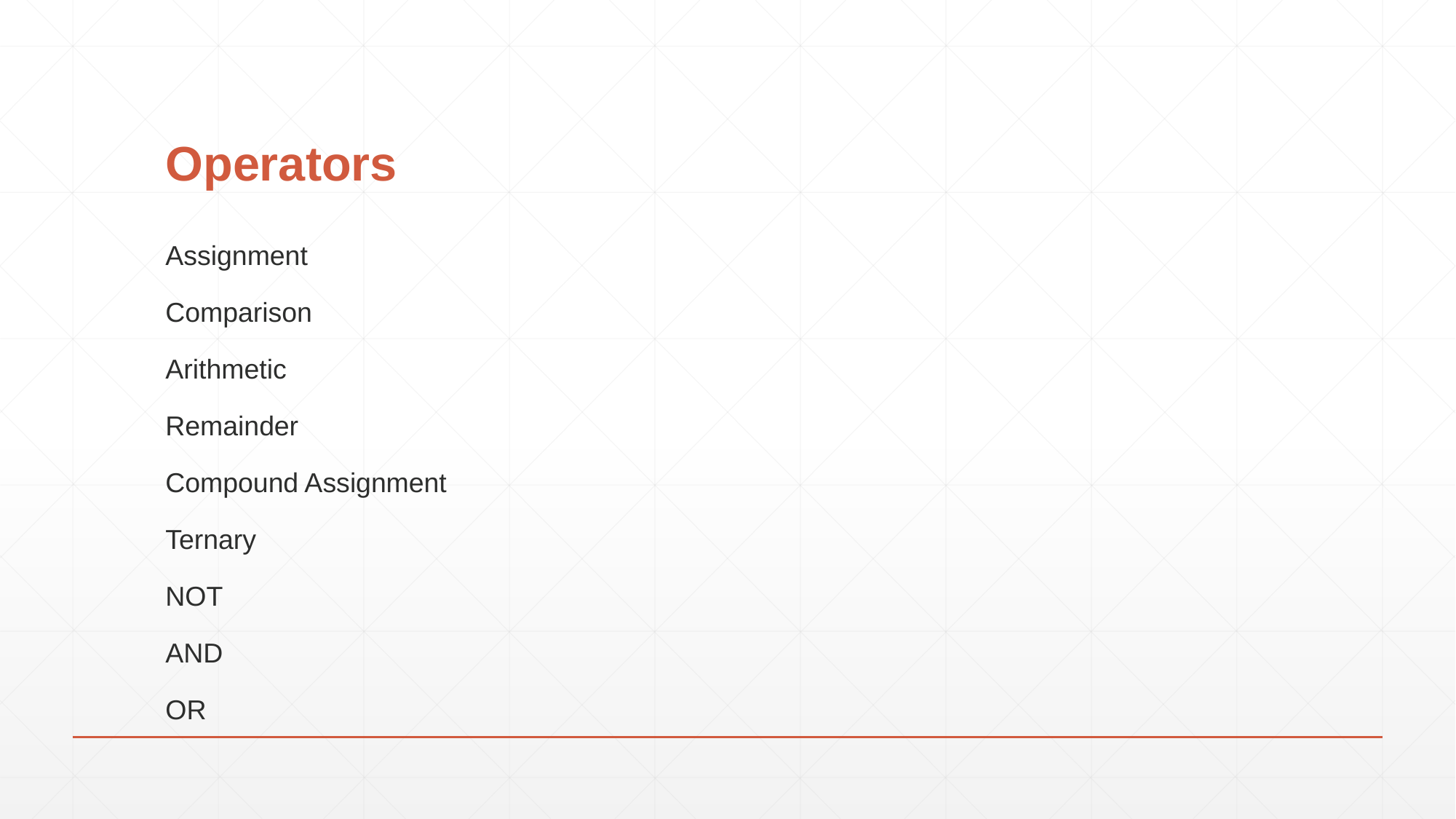

# Operators
Assignment
Comparison
Arithmetic
Remainder
Compound Assignment
Ternary
NOT
AND
OR